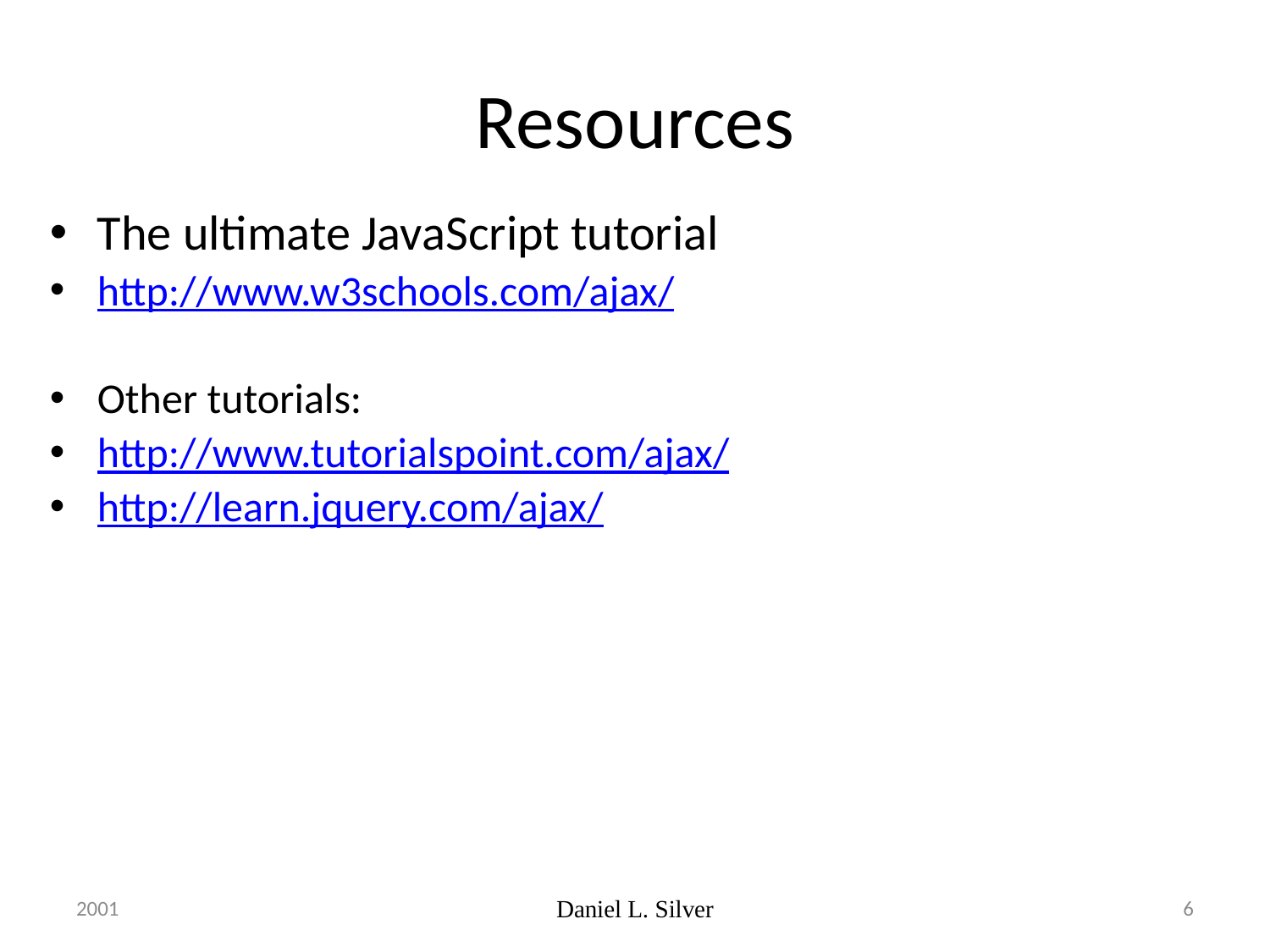

# Resources
The ultimate JavaScript tutorial
http://www.w3schools.com/ajax/

Other tutorials:
http://www.tutorialspoint.com/ajax/
http://learn.jquery.com/ajax/

2001
Daniel L. Silver
6